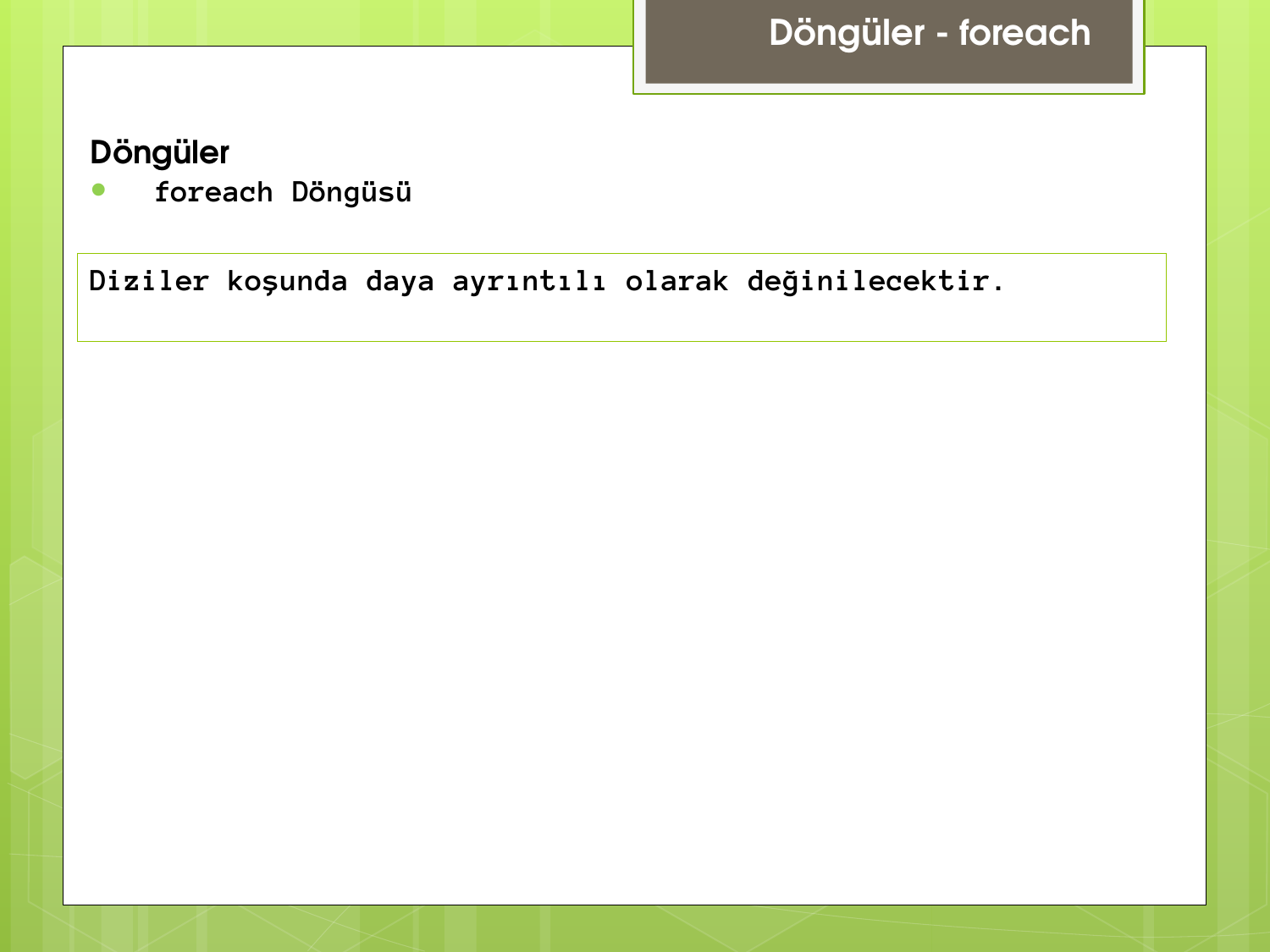

Döngüler - foreach
Döngüler
foreach Döngüsü
Diziler koşunda daya ayrıntılı olarak değinilecektir.